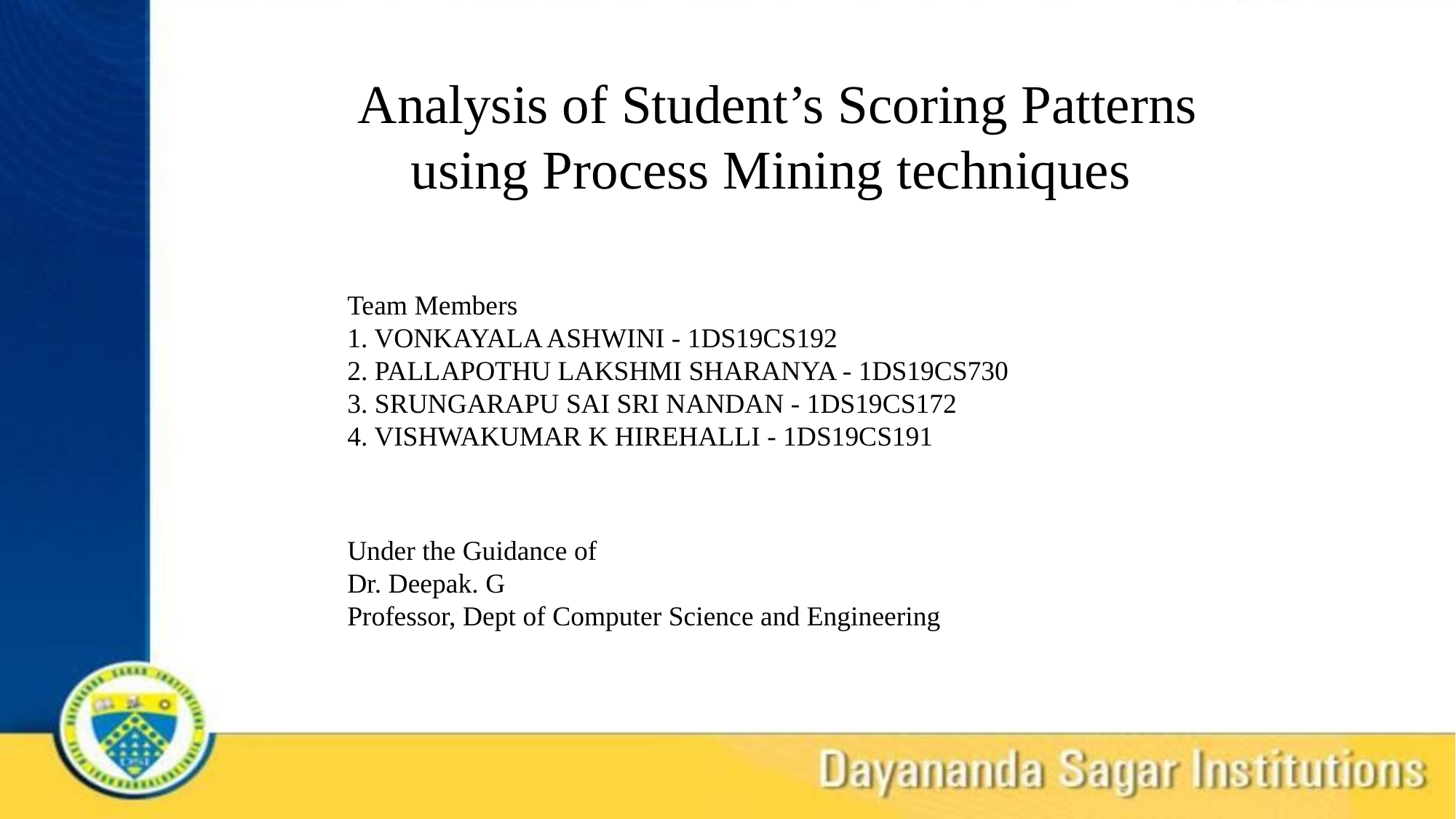

Analysis of Student’s Scoring Patterns using Process Mining techniques
Team Members
1. VONKAYALA ASHWINI - 1DS19CS192
2. PALLAPOTHU LAKSHMI SHARANYA - 1DS19CS730
3. SRUNGARAPU SAI SRI NANDAN - 1DS19CS172
4. VISHWAKUMAR K HIREHALLI - 1DS19CS191

Under the Guidance of
Dr. Deepak. G
Professor, Dept of Computer Science and Engineering